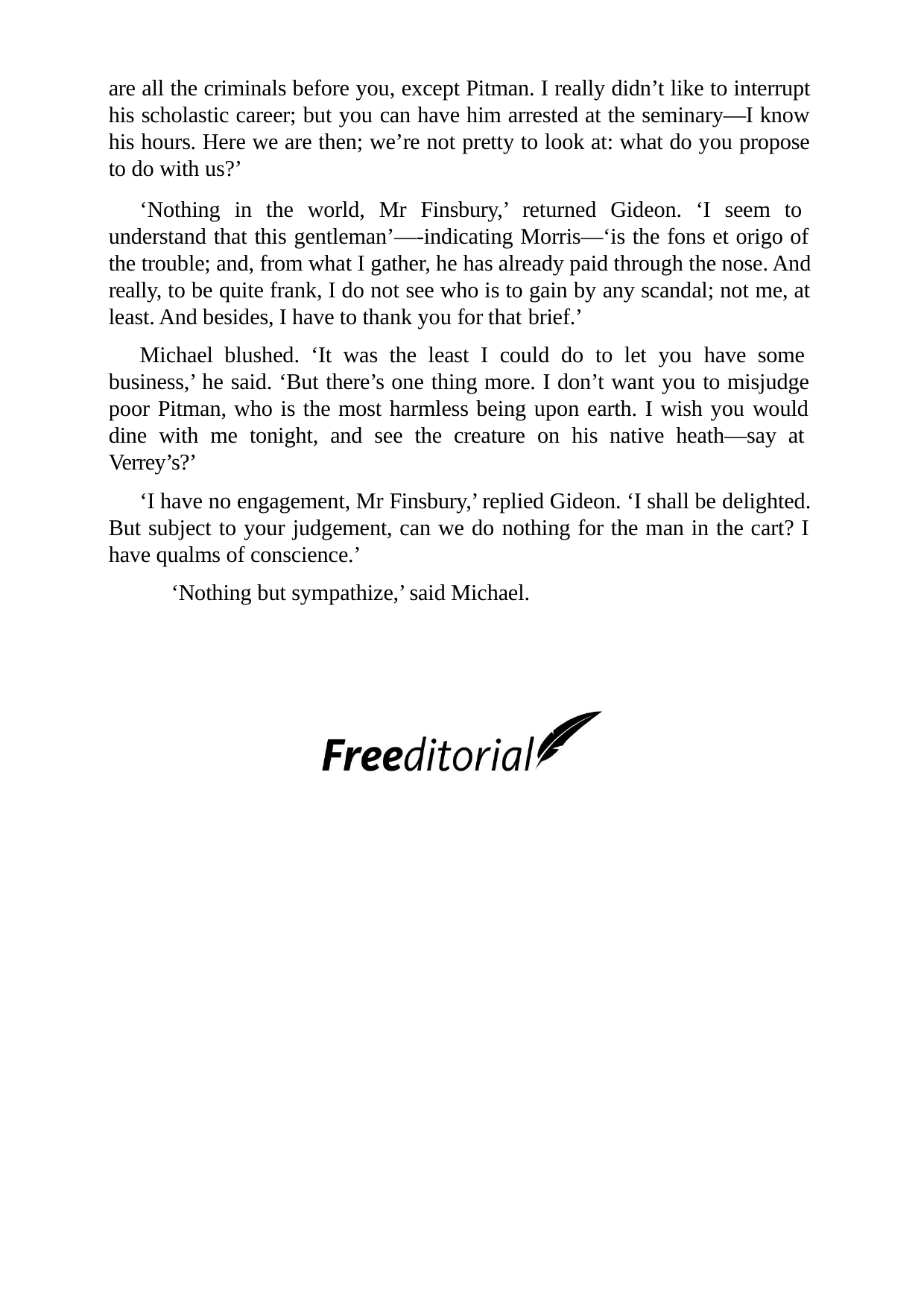

are all the criminals before you, except Pitman. I really didn’t like to interrupt  his scholastic career; but you can have him arrested at the seminary—I know  his hours. Here we are then; we’re not pretty to look at: what do you propose  to do with us?’
‘Nothing in the world, Mr Finsbury,’ returned Gideon. ‘I seem to  understand that this gentleman’—-indicating Morris—‘is the fons et origo of  the trouble; and, from what I gather, he has already paid through the nose. And  really, to be quite frank, I do not see who is to gain by any scandal; not me, at  least. And besides, I have to thank you for that brief.’
Michael blushed. ‘It was the least I could do to let you have some  business,’ he said. ‘But there’s one thing more. I don’t want you to misjudge  poor Pitman, who is the most harmless being upon earth. I wish you would  dine with me tonight, and see the creature on his native heath—say at  Verrey’s?’
‘I have no engagement, Mr Finsbury,’ replied Gideon. ‘I shall be delighted.  But subject to your judgement, can we do nothing for the man in the cart? I  have qualms of conscience.’
‘Nothing but sympathize,’ said Michael.